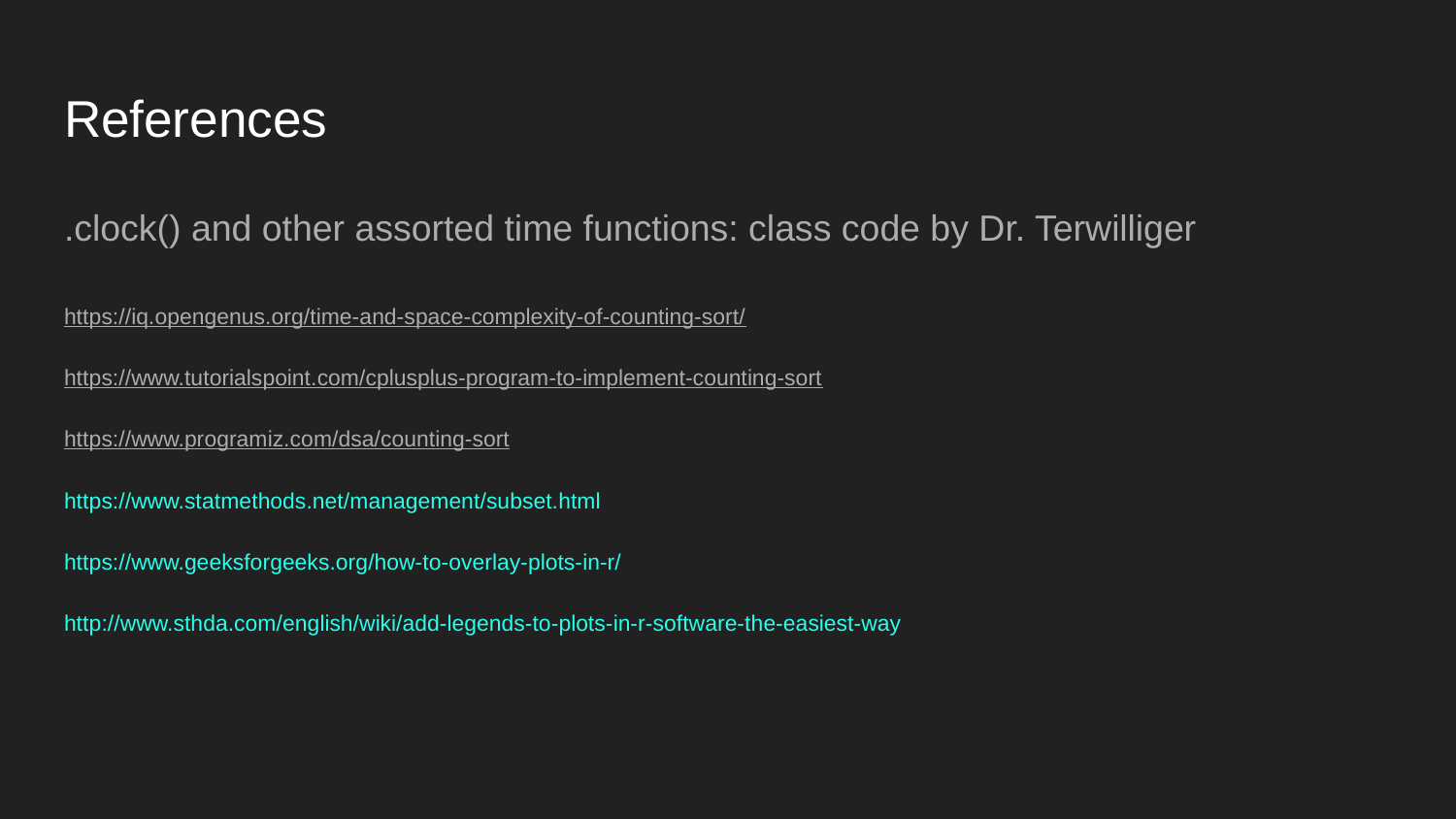

# References
.clock() and other assorted time functions: class code by Dr. Terwilliger

https://iq.opengenus.org/time-and-space-complexity-of-counting-sort/

https://www.tutorialspoint.com/cplusplus-program-to-implement-counting-sort

https://www.programiz.com/dsa/counting-sort

https://www.statmethods.net/management/subset.html

https://www.geeksforgeeks.org/how-to-overlay-plots-in-r/

http://www.sthda.com/english/wiki/add-legends-to-plots-in-r-software-the-easiest-way